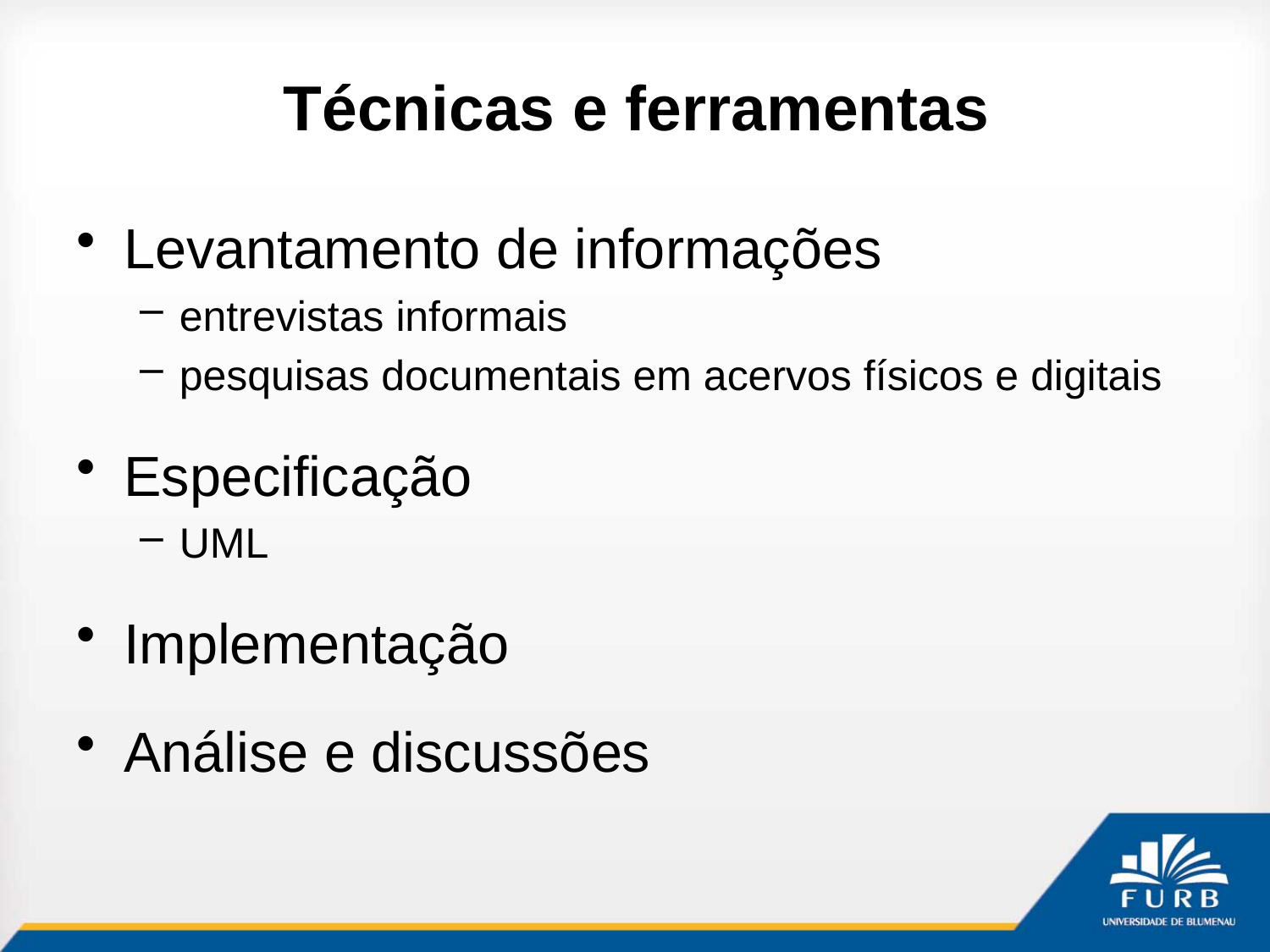

# Técnicas e ferramentas
Levantamento de informações
entrevistas informais
pesquisas documentais em acervos físicos e digitais

Especificação
UML

Implementação

Análise e discussões